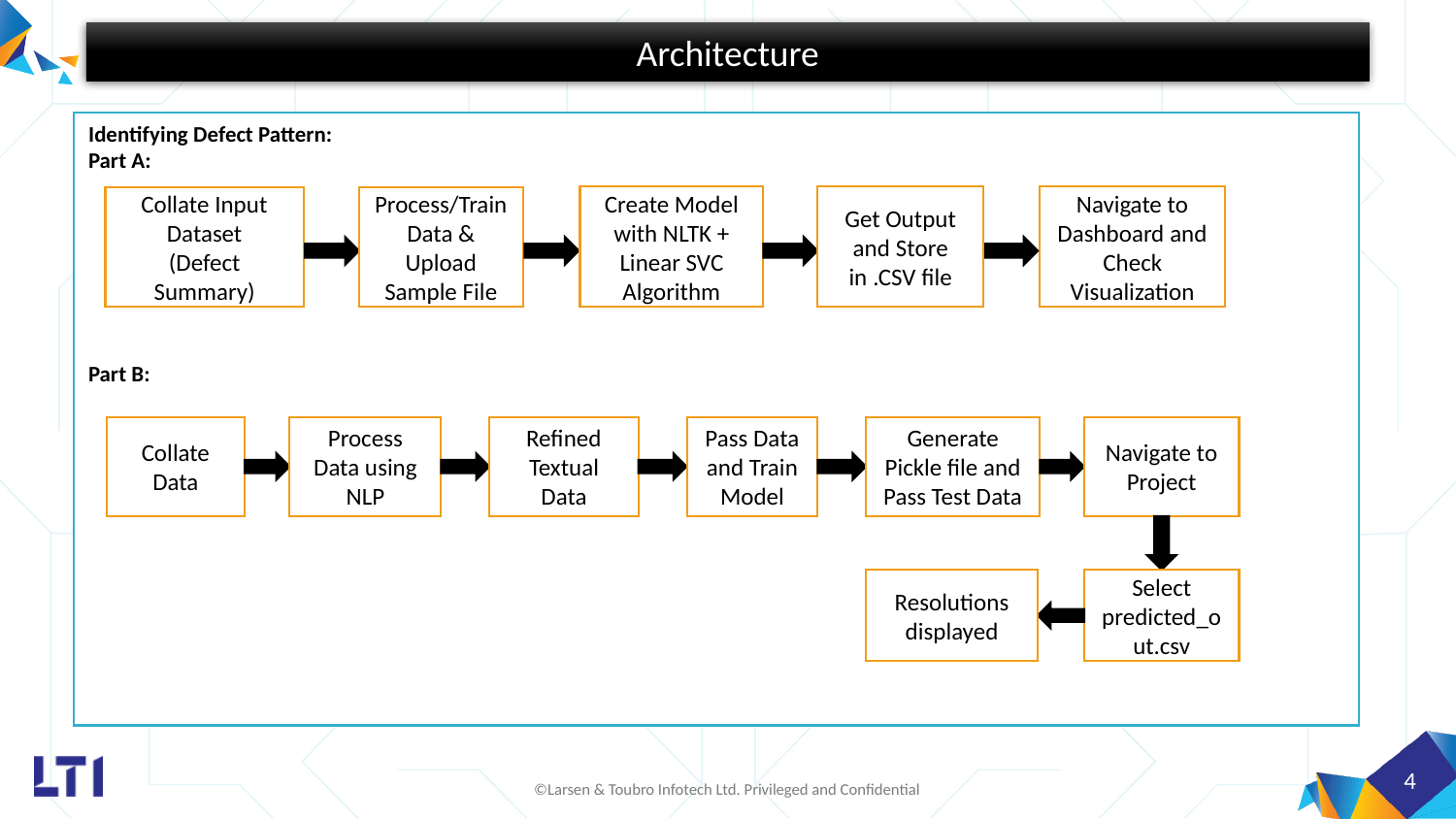

Architecture
Identifying Defect Pattern:
Part A:

Part B:

Create Model with NLTK + Linear SVC Algorithm
Get Output and Store in .CSV file
Navigate to Dashboard and Check Visualization
Collate Input Dataset
(Defect Summary)
Process/Train Data & Upload Sample File

Collate Data
Process Data using NLP
Refined Textual Data
Pass Data and Train Model
Generate Pickle file and Pass Test Data
Navigate to Project

Resolutions displayed
Select predicted_out.csv